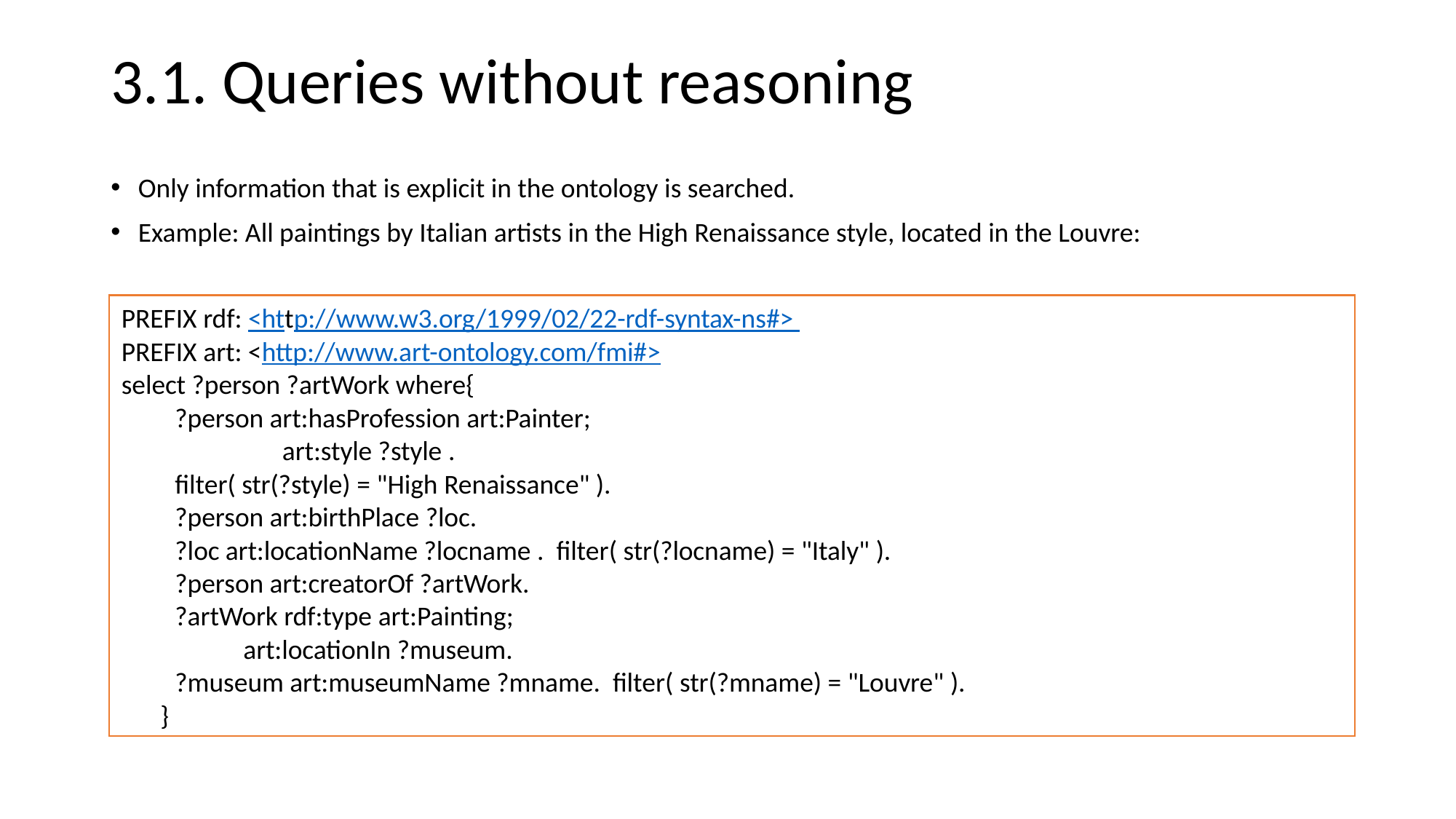

# 3.1. Queries without reasoning
Only information that is explicit in the ontology is searched.
Example: All paintings by Italian artists in the High Renaissance style, located in the Louvre:
PREFIX rdf: <http://www.w3.org/1999/02/22-rdf-syntax-ns#>
PREFIX art: <http://www.art-ontology.com/fmi#>
select ?person ?artWork where{
?person art:hasProfession art:Painter;
art:style ?style .
filter( str(?style) = "High Renaissance" ).
?person art:birthPlace ?loc.
?loc art:locationName ?locname .  filter( str(?locname) = "Italy" ).
?person art:creatorOf ?artWork.
?artWork rdf:type art:Painting;
art:locationIn ?museum.
?museum art:museumName ?mname.  filter( str(?mname) = "Louvre" ).
}